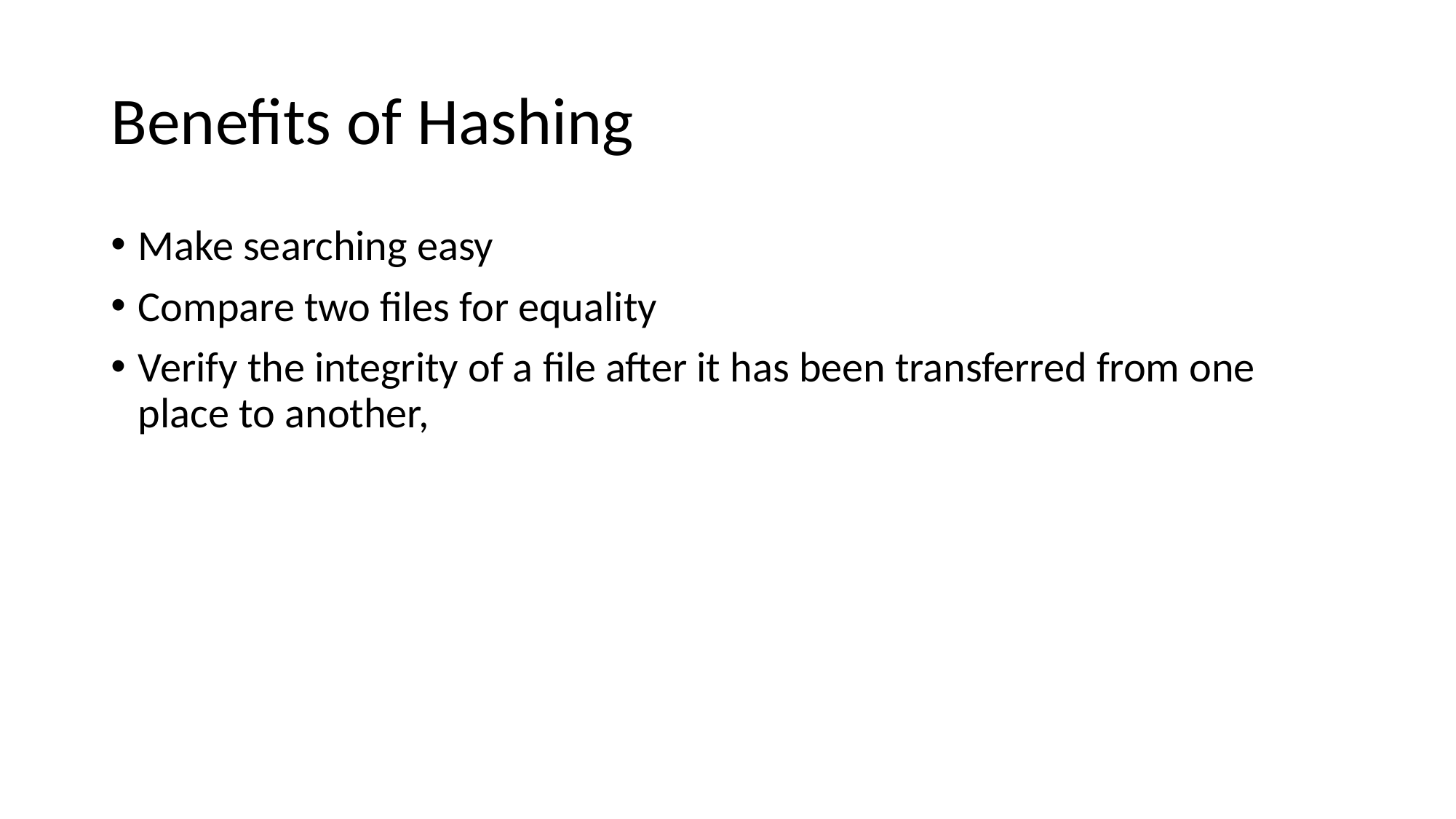

# Benefits of Hashing
Make searching easy
Compare two files for equality
Verify the integrity of a file after it has been transferred from one place to another,